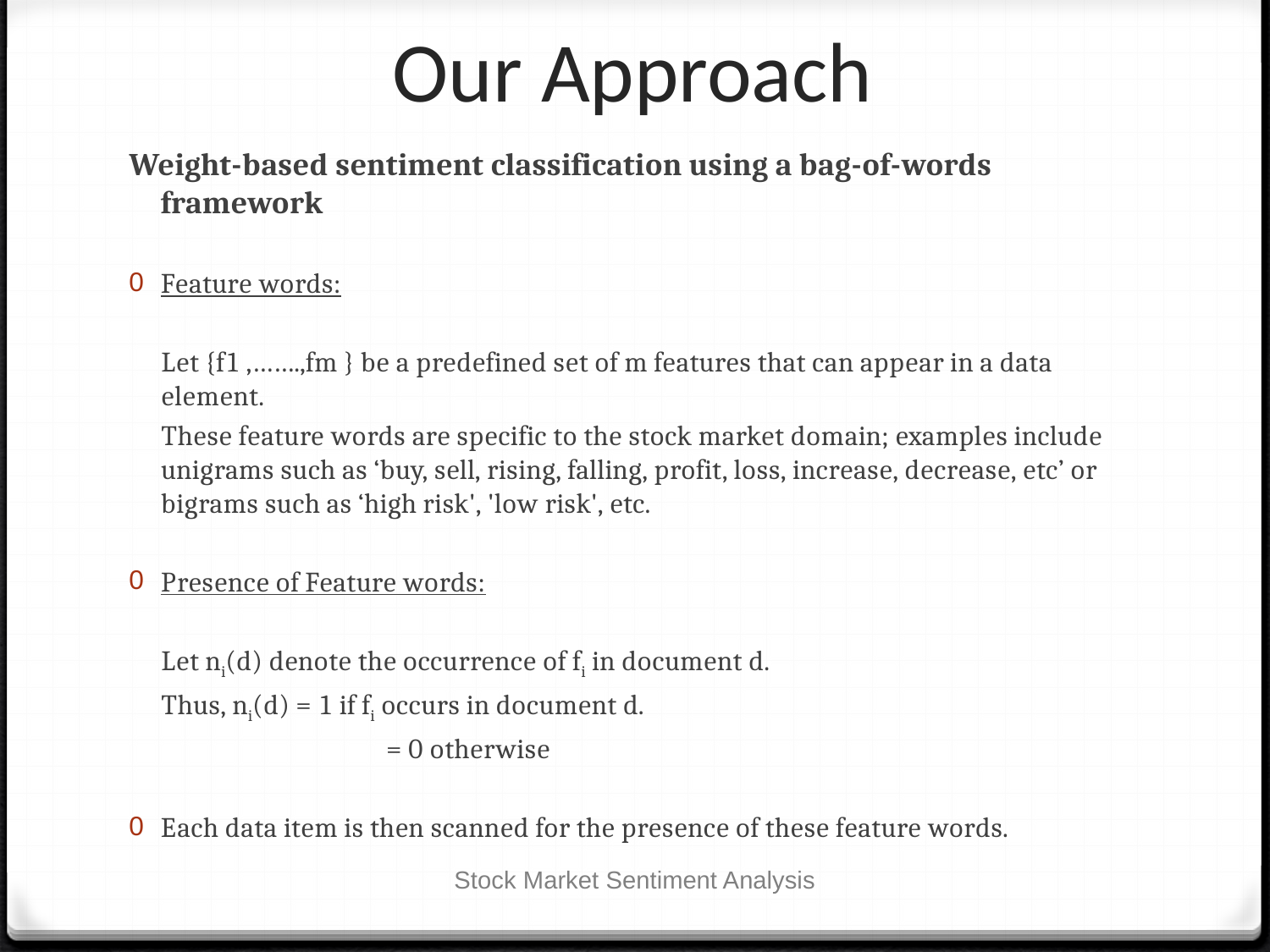

# Our Approach
Weight-based sentiment classification using a bag-of-words framework

Feature words:

	Let {f1 ,…….,fm } be a predefined set of m features that can appear in a data element.
	These feature words are specific to the stock market domain; examples include unigrams such as ‘buy, sell, rising, falling, profit, loss, increase, decrease, etc’ or bigrams such as ‘high risk', 'low risk', etc.

Presence of Feature words:

	Let ni(d) denote the occurrence of fi in document d.
	Thus, ni(d) = 1 if fi occurs in document d.
		                = 0 otherwise

Each data item is then scanned for the presence of these feature words.

Stock Market Sentiment Analysis